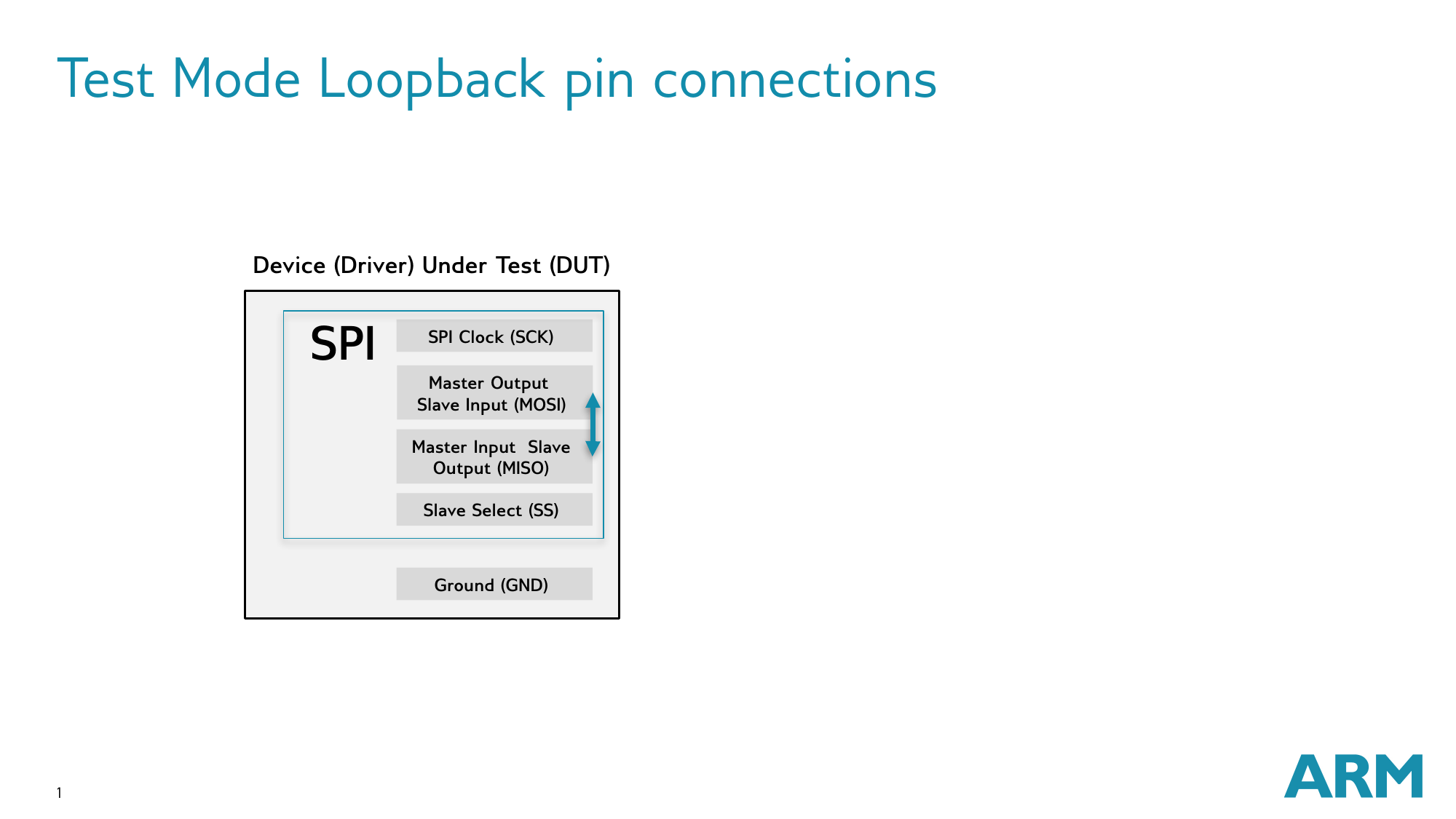

# Test Mode Loopback pin connections
Device (Driver) Under Test (DUT)

SPI
SPI Clock (SCK)
Master Output  Slave Input (MOSI)
Master Input  Slave Output (MISO)
Slave Select (SS)
Ground (GND)